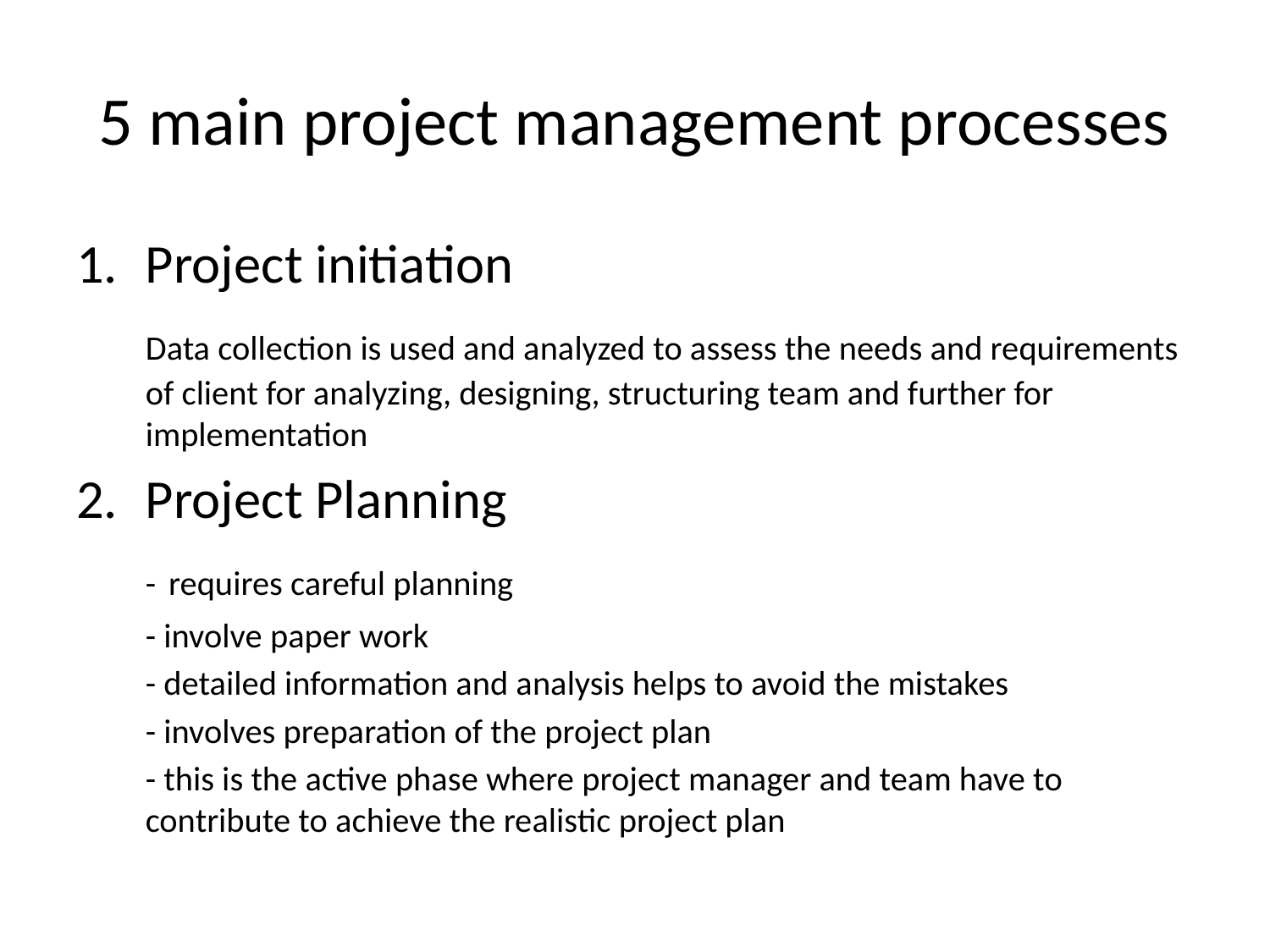

# 5 main project management processes
Project initiation
	Data collection is used and analyzed to assess the needs and requirements of client for analyzing, designing, structuring team and further for implementation
Project Planning
	- requires careful planning
	- involve paper work
	- detailed information and analysis helps to avoid the mistakes
	- involves preparation of the project plan
	- this is the active phase where project manager and team have to contribute to achieve the realistic project plan